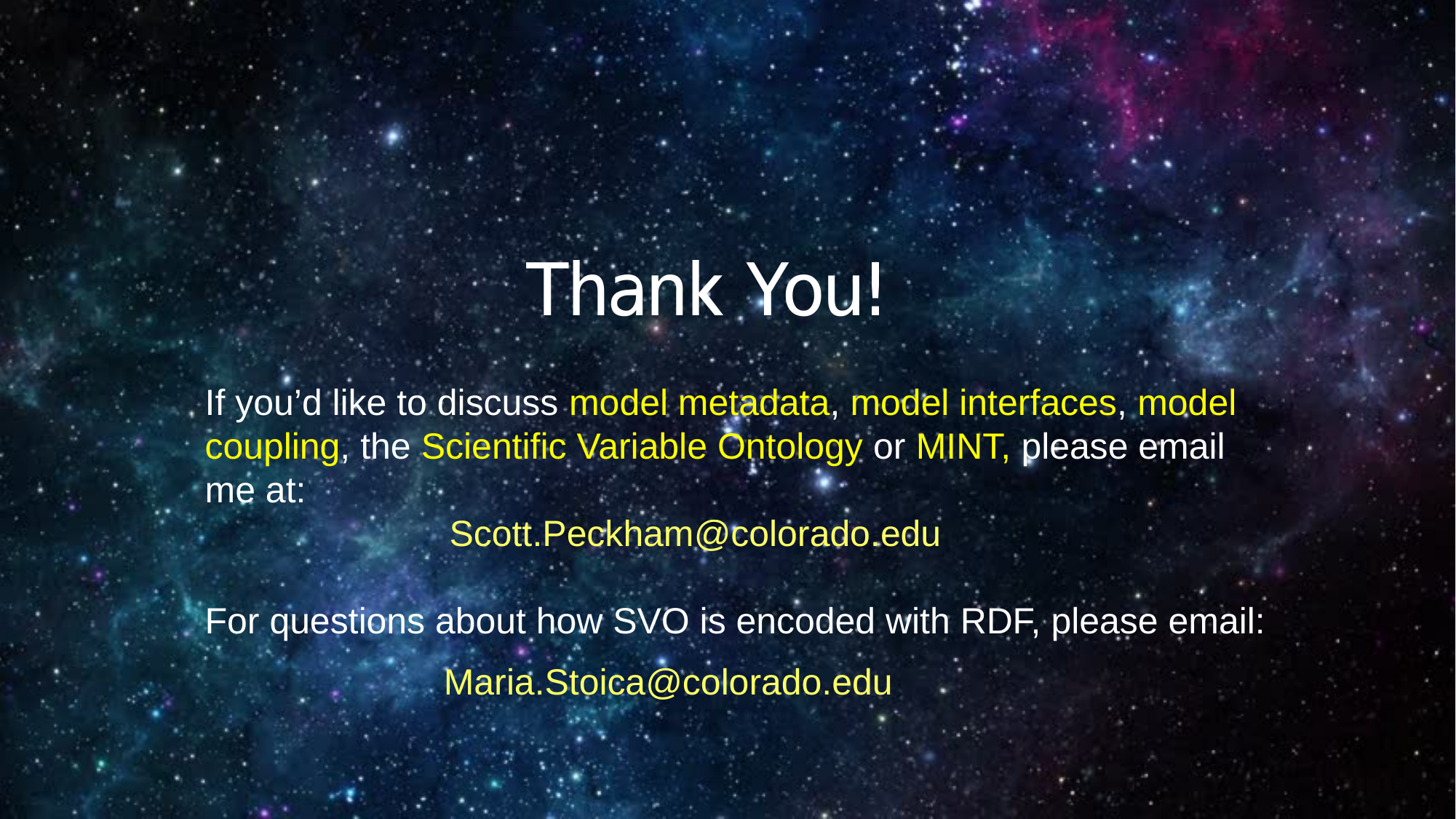

Thank You!
If you’d like to discuss model metadata, model interfaces, model coupling, the Scientific Variable Ontology or MINT, please email me at:
                        Scott.Peckham@colorado.edu

For questions about how SVO is encoded with RDF, please email:

		  Maria.Stoica@colorado.edu